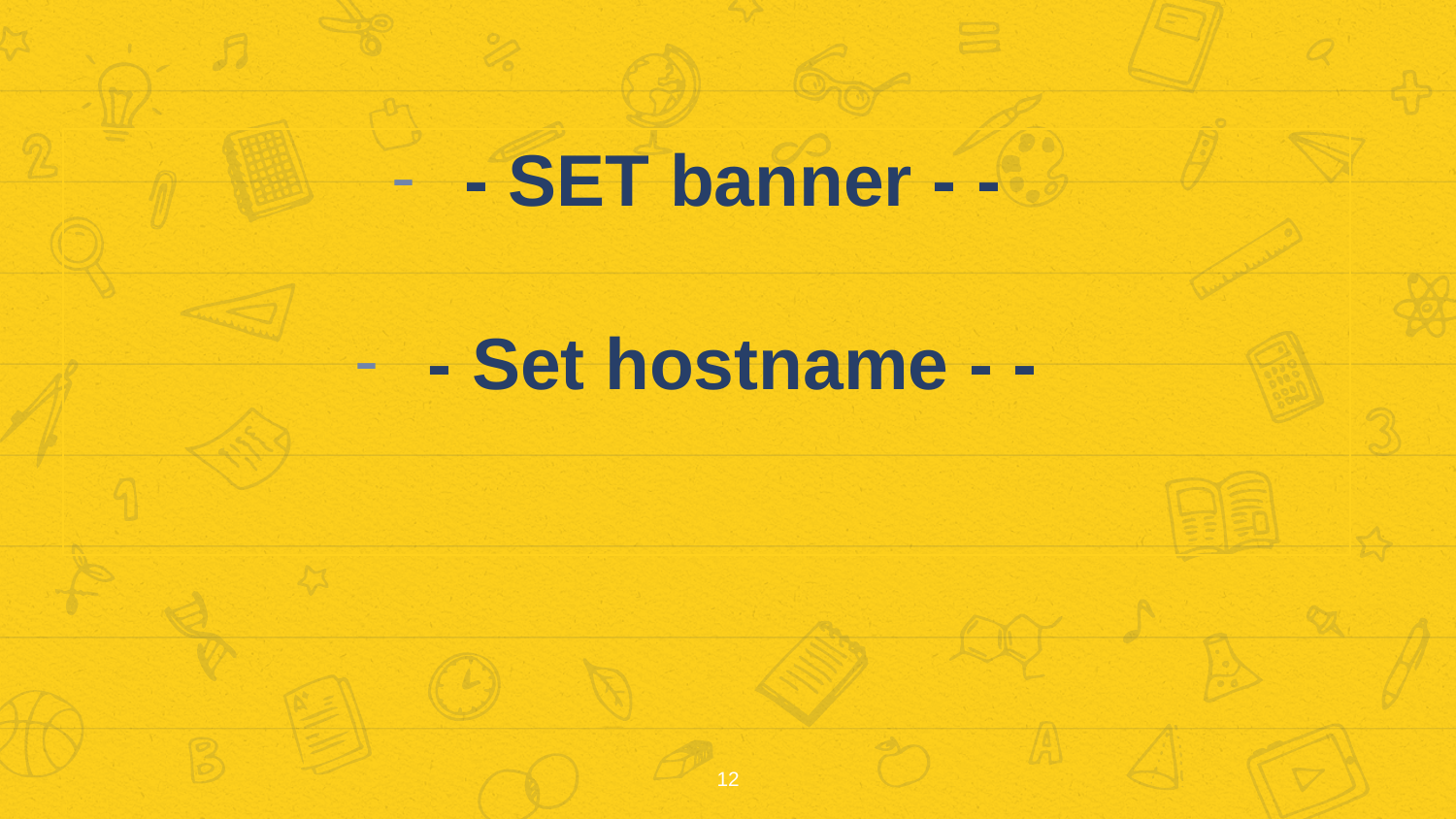

- SET banner - -

- Set hostname - -

12